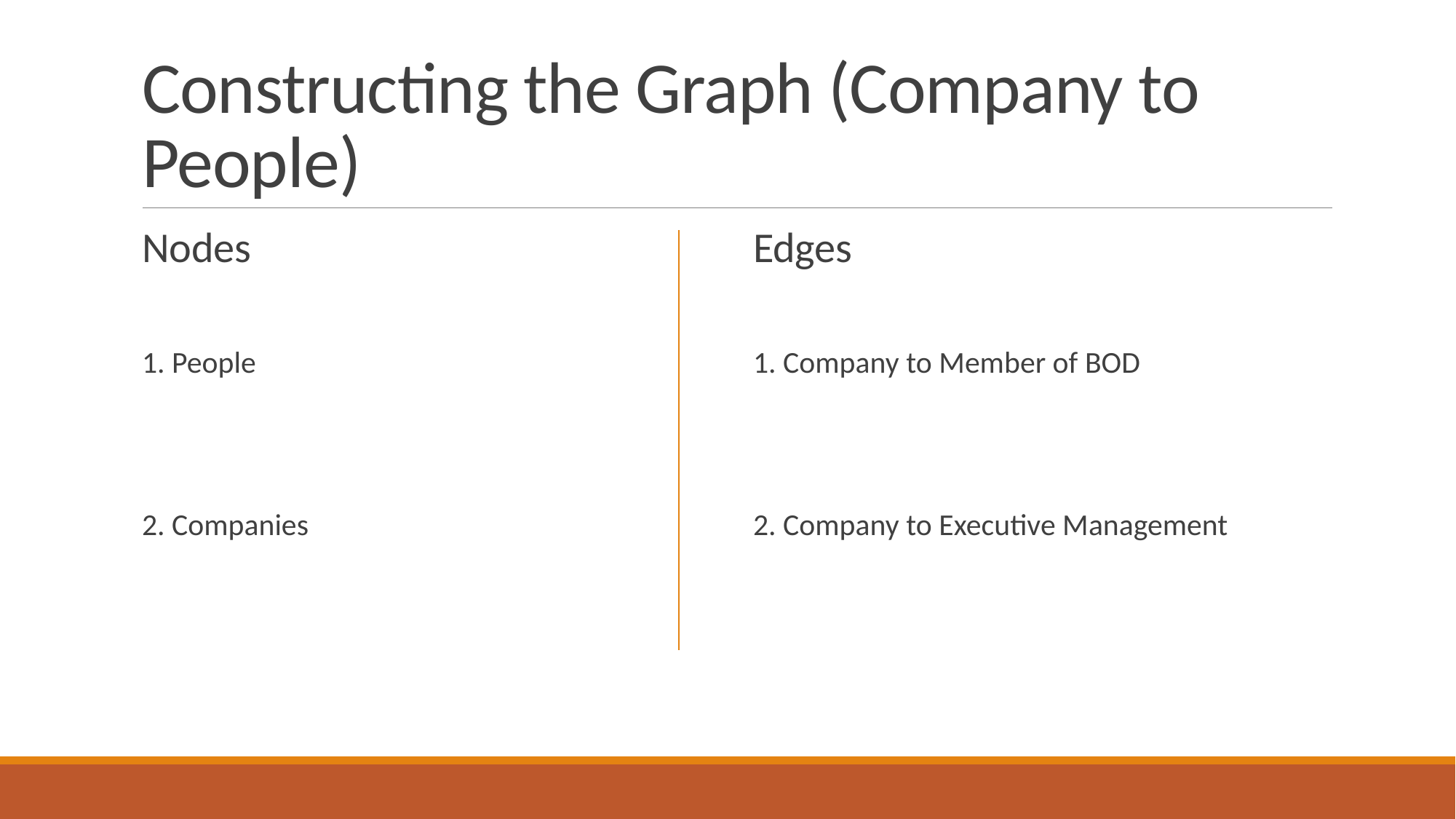

# Constructing the Graph (Company to People)
Nodes

1. People

2. Companies
Edges

1. Company to Member of BOD

2. Company to Executive Management